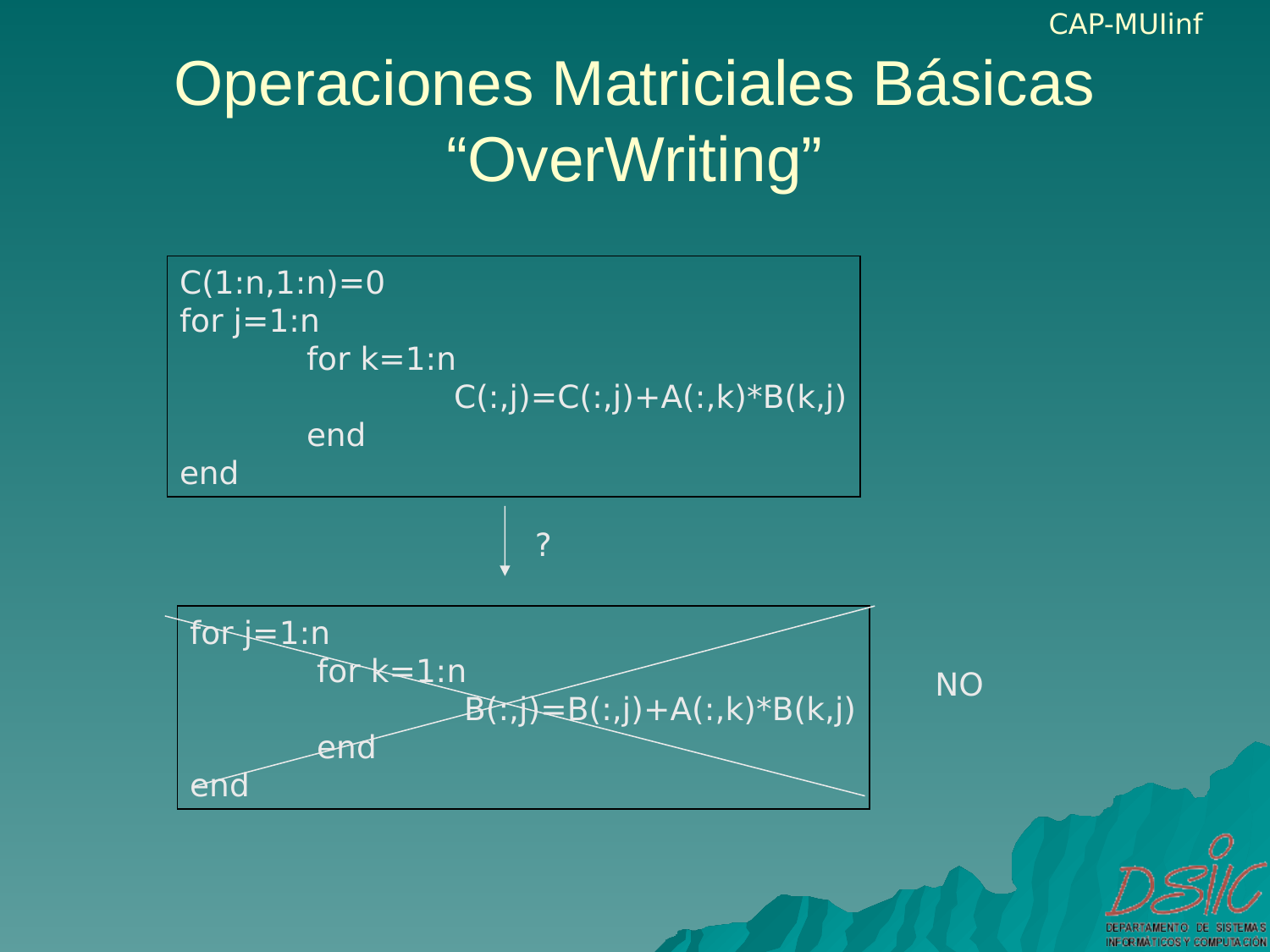

# Operaciones Matriciales Básicas “OverWriting”
C(1:n,1:n)=0
for j=1:n
	for k=1:n
		  C(:,j)=C(:,j)+A(:,k)*B(k,j)
	end
end

?
for j=1:n
	for k=1:n
		  B(:,j)=B(:,j)+A(:,k)*B(k,j)
	end
end

NO